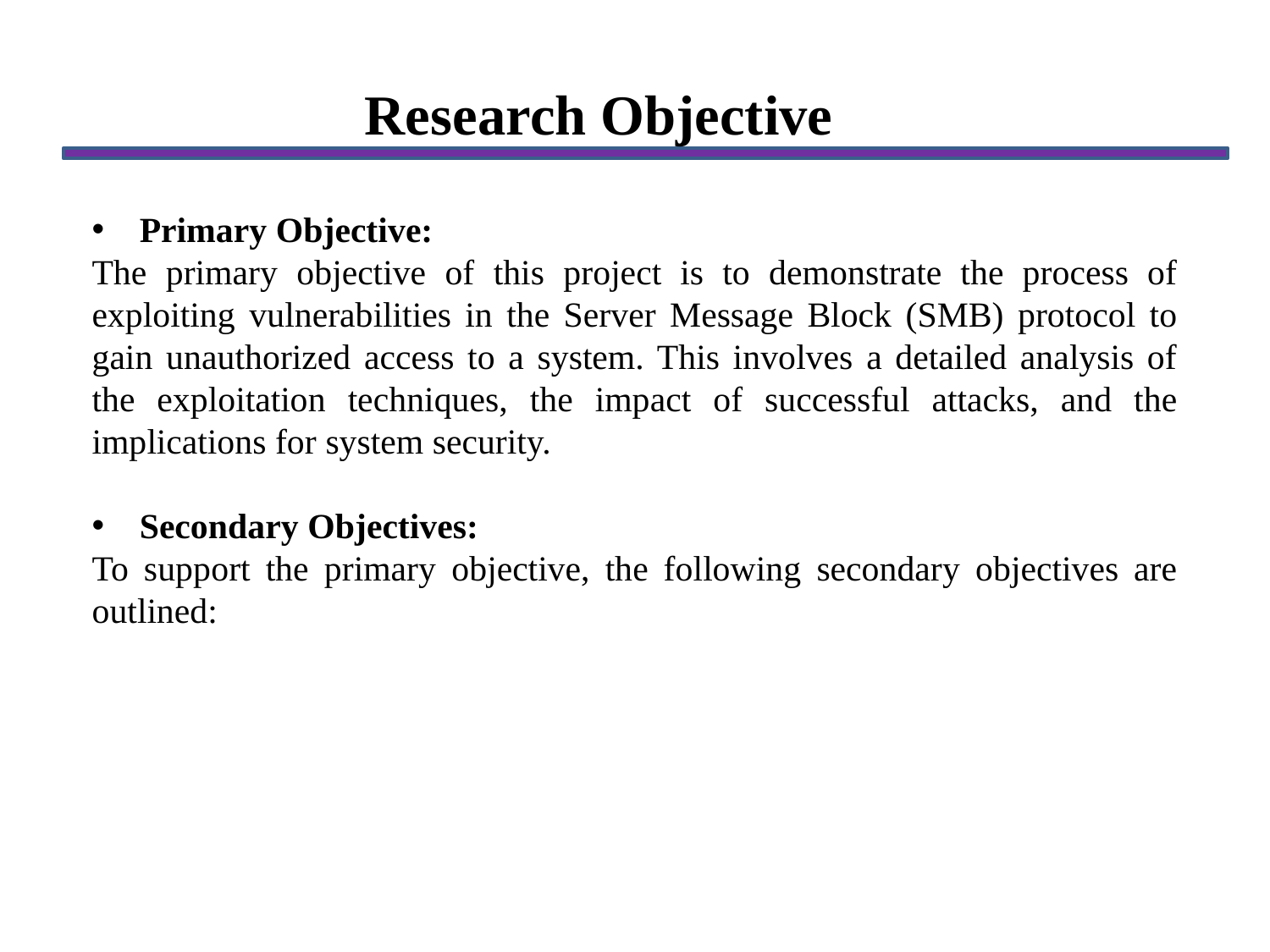

Research Objective

Primary Objective:
The primary objective of this project is to demonstrate the process of exploiting vulnerabilities in the Server Message Block (SMB) protocol to gain unauthorized access to a system. This involves a detailed analysis of the exploitation techniques, the impact of successful attacks, and the implications for system security.

Secondary Objectives:
To support the primary objective, the following secondary objectives are outlined: